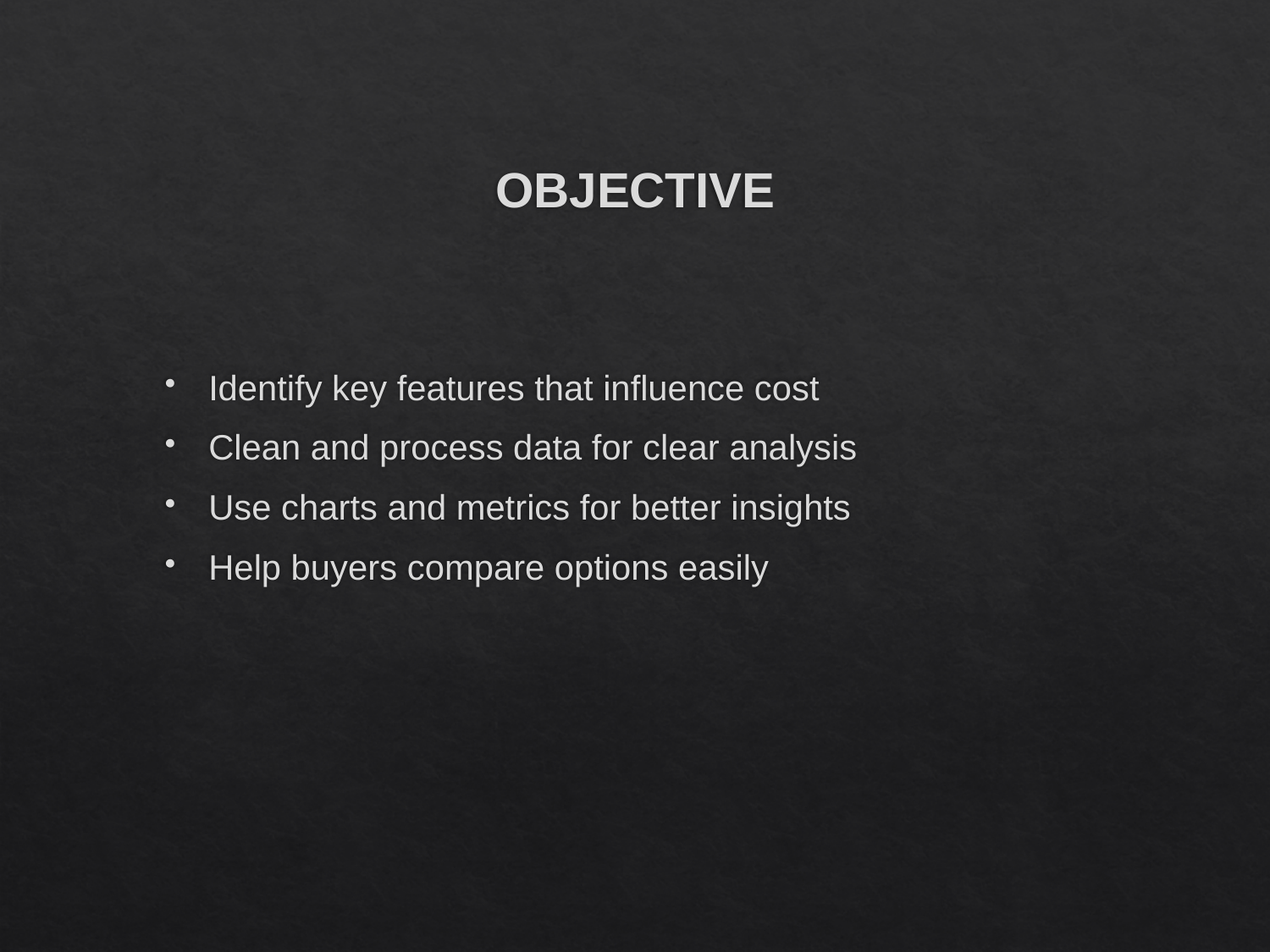

# OBJECTIVE
Identify key features that influence cost
Clean and process data for clear analysis
Use charts and metrics for better insights
Help buyers compare options easily